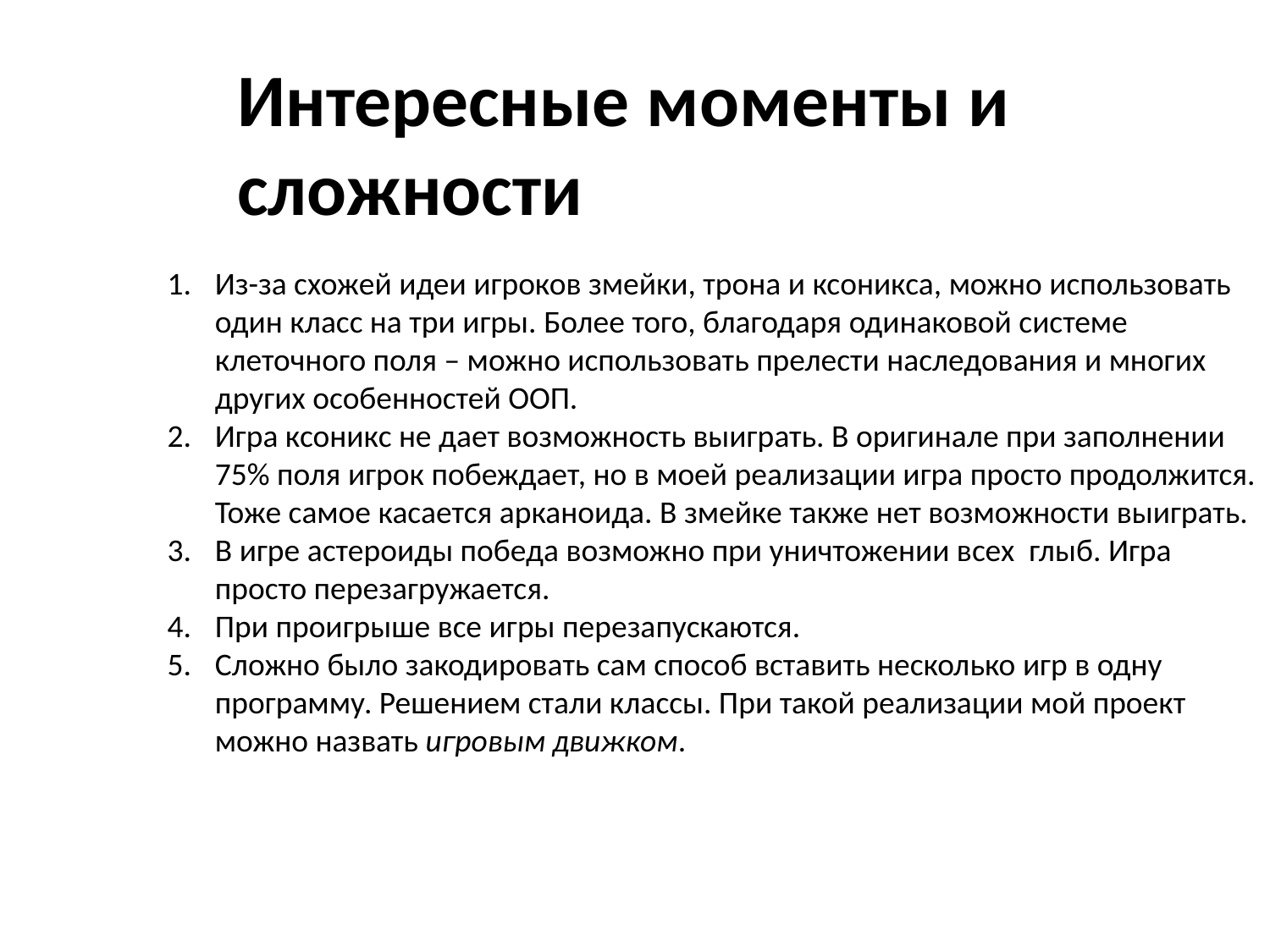

Интересные моменты и сложности
Из-за схожей идеи игроков змейки, трона и ксоникса, можно использовать один класс на три игры. Более того, благодаря одинаковой системе клеточного поля – можно использовать прелести наследования и многих других особенностей ООП.
Игра ксоникс не дает возможность выиграть. В оригинале при заполнении 75% поля игрок побеждает, но в моей реализации игра просто продолжится. Тоже самое касается арканоида. В змейке также нет возможности выиграть.
В игре астероиды победа возможно при уничтожении всех  глыб. Игра просто перезагружается.
При проигрыше все игры перезапускаются.
Сложно было закодировать сам способ вставить несколько игр в одну программу. Решением стали классы. При такой реализации мой проект можно назвать игровым движком.